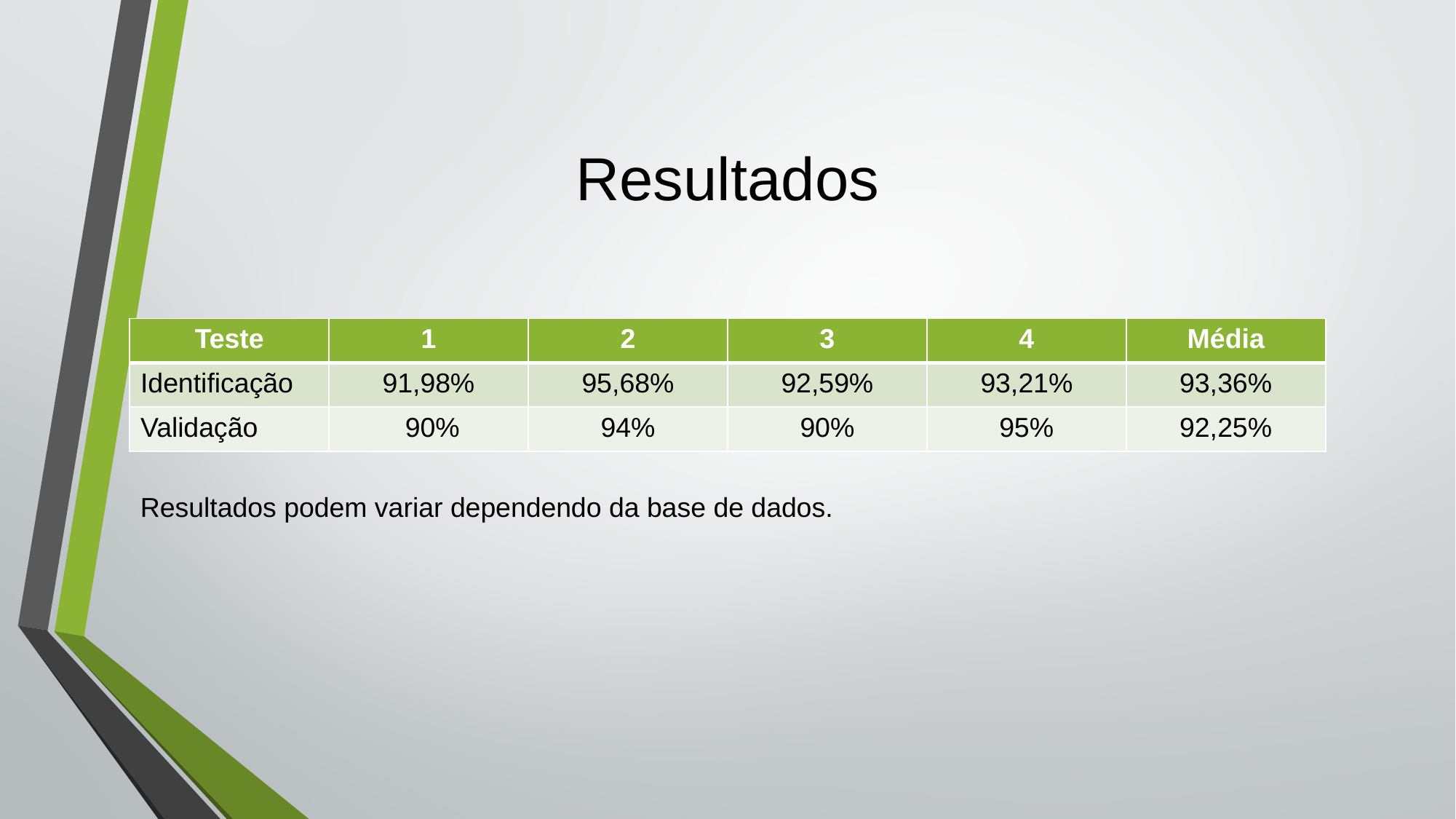

# Resultados
| Teste | 1 | 2 | 3 | 4 | Média |
| --- | --- | --- | --- | --- | --- |
| Identificação | 91,98% | 95,68% | 92,59% | 93,21% | 93,36% |
| Validação | 90% | 94% | 90% | 95% | 92,25% |
Resultados podem variar dependendo da base de dados.